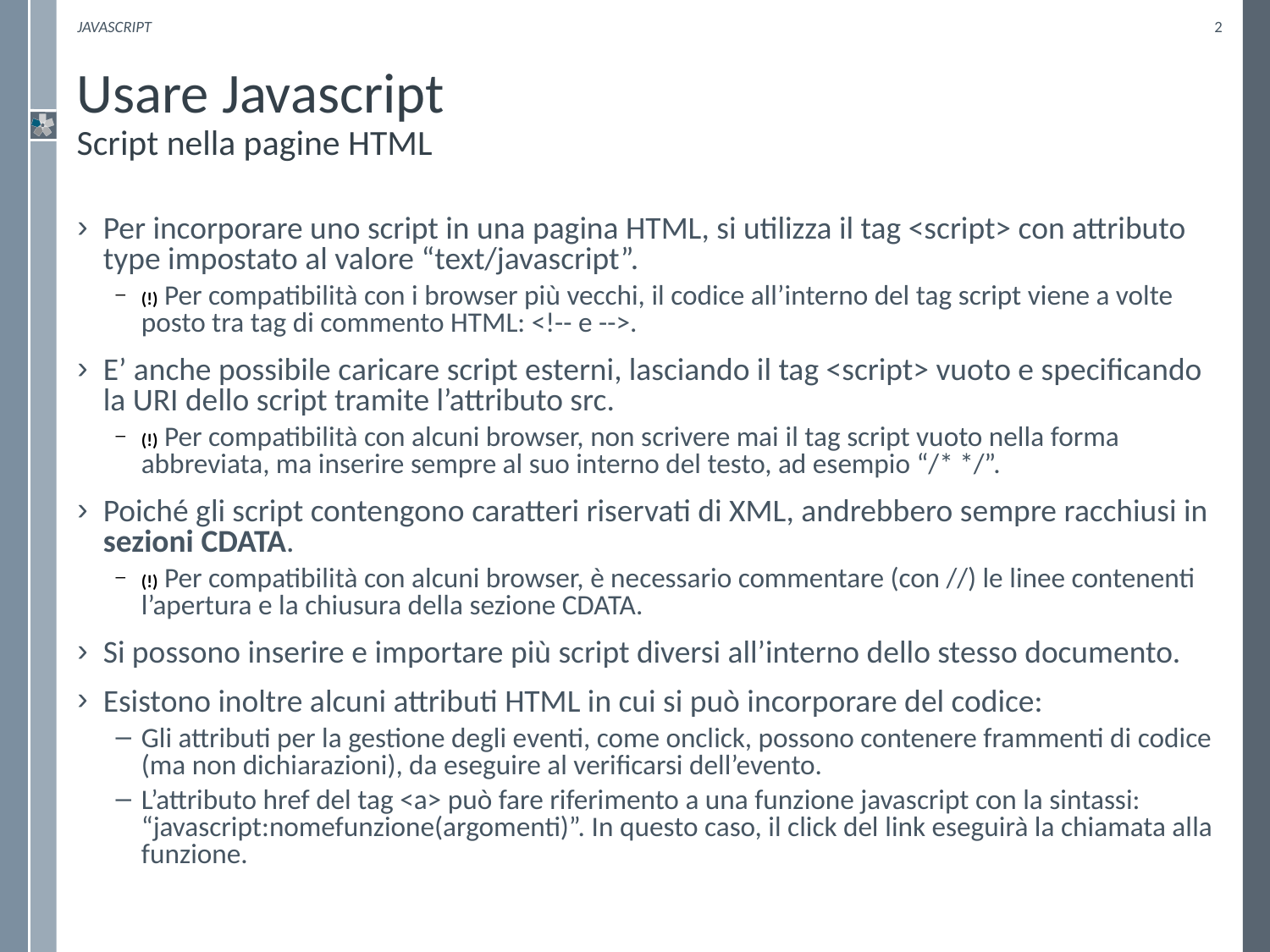

Javascript
2
# Usare Javascript Script nella pagine HTML
Per incorporare uno script in una pagina HTML, si utilizza il tag <script> con attributo type impostato al valore “text/javascript”.
(!) Per compatibilità con i browser più vecchi, il codice all’interno del tag script viene a volte posto tra tag di commento HTML: <!-- e -->.
E’ anche possibile caricare script esterni, lasciando il tag <script> vuoto e specificando la URI dello script tramite l’attributo src.
(!) Per compatibilità con alcuni browser, non scrivere mai il tag script vuoto nella forma abbreviata, ma inserire sempre al suo interno del testo, ad esempio “/* */”.
Poiché gli script contengono caratteri riservati di XML, andrebbero sempre racchiusi in sezioni CDATA.
(!) Per compatibilità con alcuni browser, è necessario commentare (con //) le linee contenenti l’apertura e la chiusura della sezione CDATA.
Si possono inserire e importare più script diversi all’interno dello stesso documento.
Esistono inoltre alcuni attributi HTML in cui si può incorporare del codice:
Gli attributi per la gestione degli eventi, come onclick, possono contenere frammenti di codice (ma non dichiarazioni), da eseguire al verificarsi dell’evento.
L’attributo href del tag <a> può fare riferimento a una funzione javascript con la sintassi: “javascript:nomefunzione(argomenti)”. In questo caso, il click del link eseguirà la chiamata alla funzione.